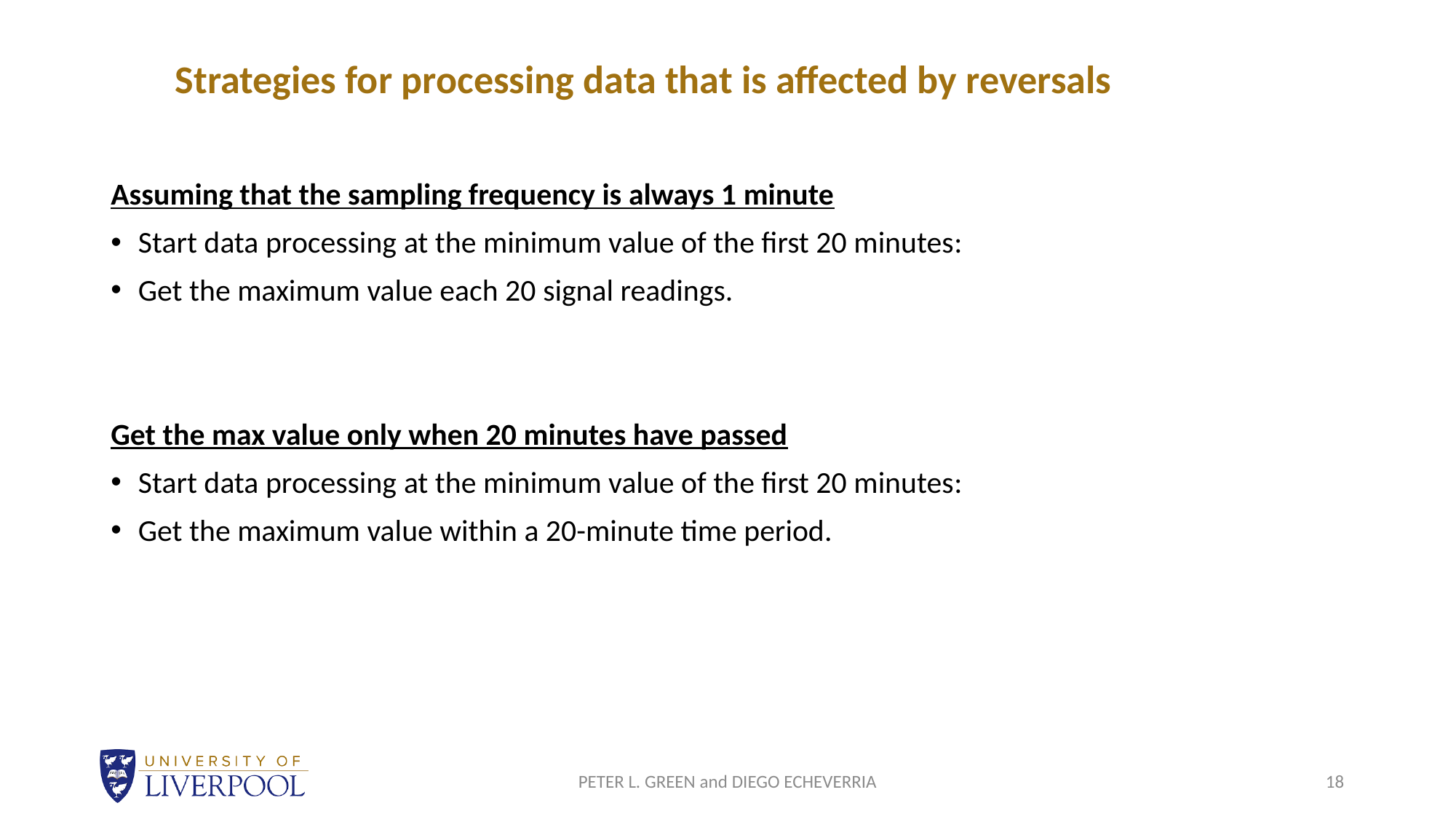

Strategies for processing data that is affected by reversals
Assuming that the sampling frequency is always 1 minute
Start data processing at the minimum value of the first 20 minutes:
Get the maximum value each 20 signal readings.

Get the max value only when 20 minutes have passed
Start data processing at the minimum value of the first 20 minutes:
Get the maximum value within a 20-minute time period.

PETER L. GREEN and DIEGO ECHEVERRIA
18